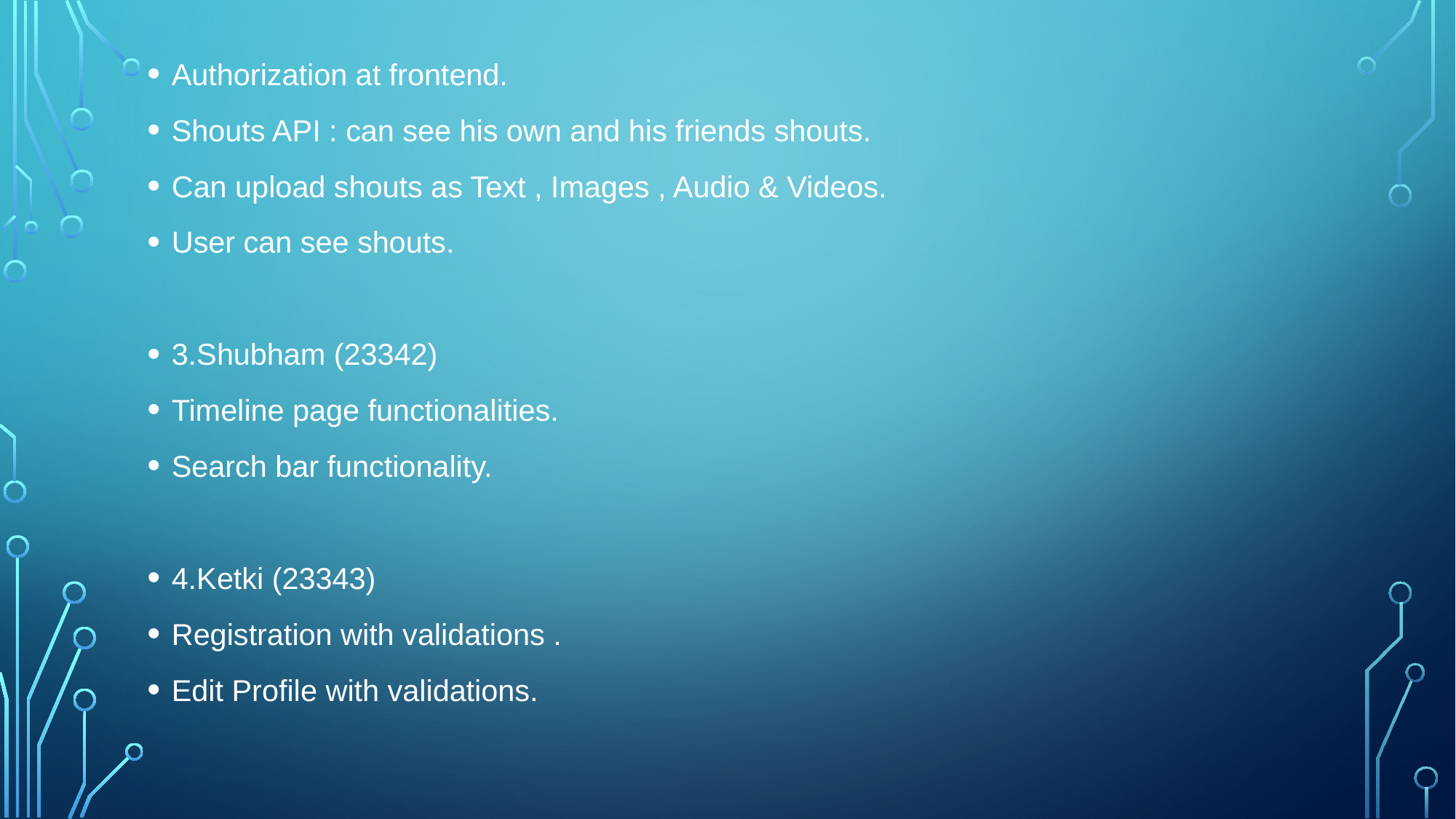

Authorization at frontend.
Shouts API : can see his own and his friends shouts.
Can upload shouts as Text , Images , Audio & Videos.
User can see shouts.

3.Shubham (23342)
Timeline page functionalities.
Search bar functionality.

4.Ketki (23343)
Registration with validations .
Edit Profile with validations.